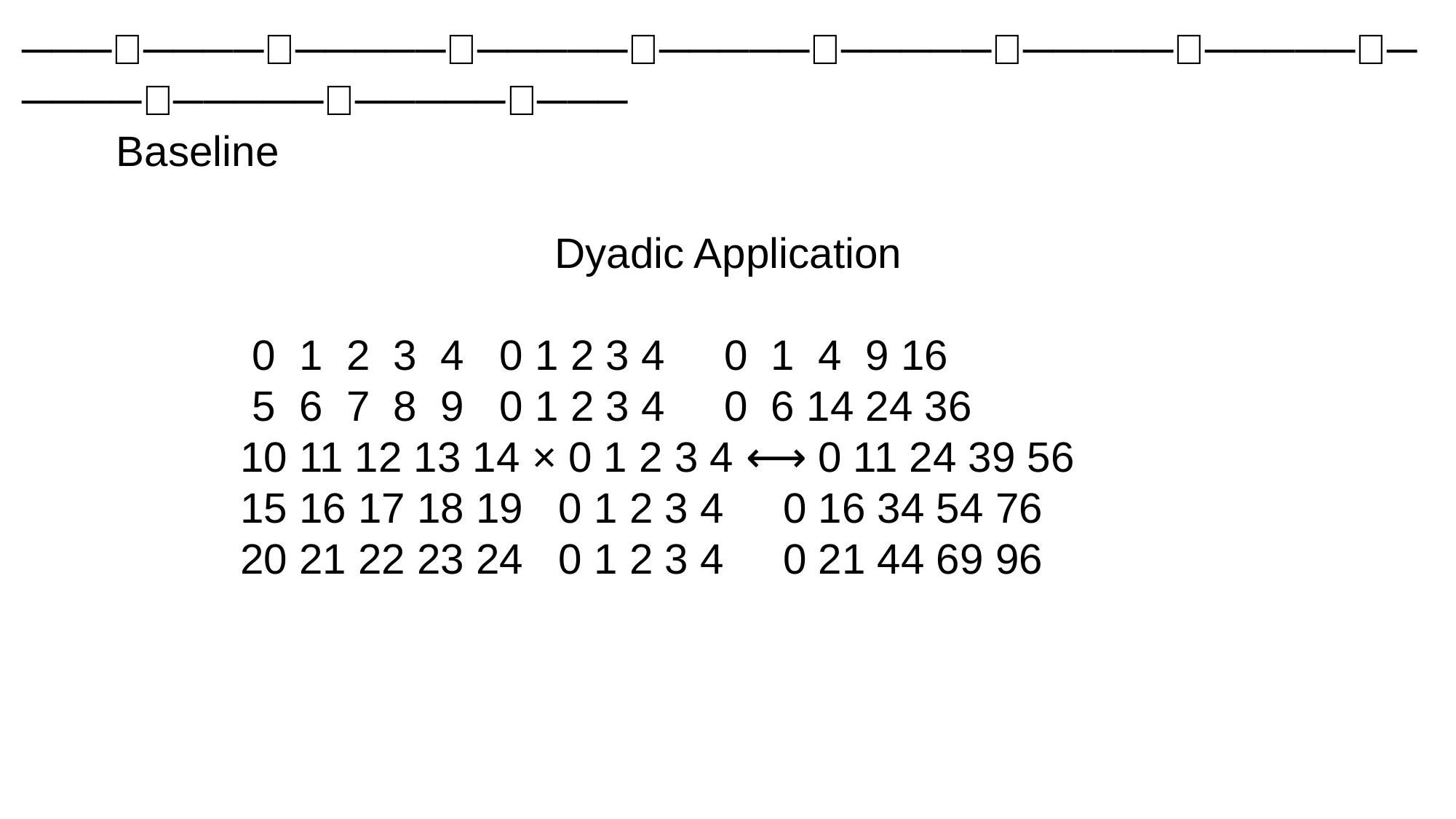

───􀓢────􀓥─────􀓢─────􀓢─────􀓢─────􀓢─────􀓢─────􀓢─────􀓢─────􀓢─────􀓢───
        Baseline

Dyadic Application

		 0  1  2  3  4   0 1 2 3 4     0  1  4  9 16
		 5  6  7  8  9   0 1 2 3 4     0  6 14 24 36
		10 11 12 13 14 × 0 1 2 3 4 ⟷ 0 11 24 39 56
		15 16 17 18 19   0 1 2 3 4     0 16 34 54 76
		20 21 22 23 24   0 1 2 3 4     0 21 44 69 96